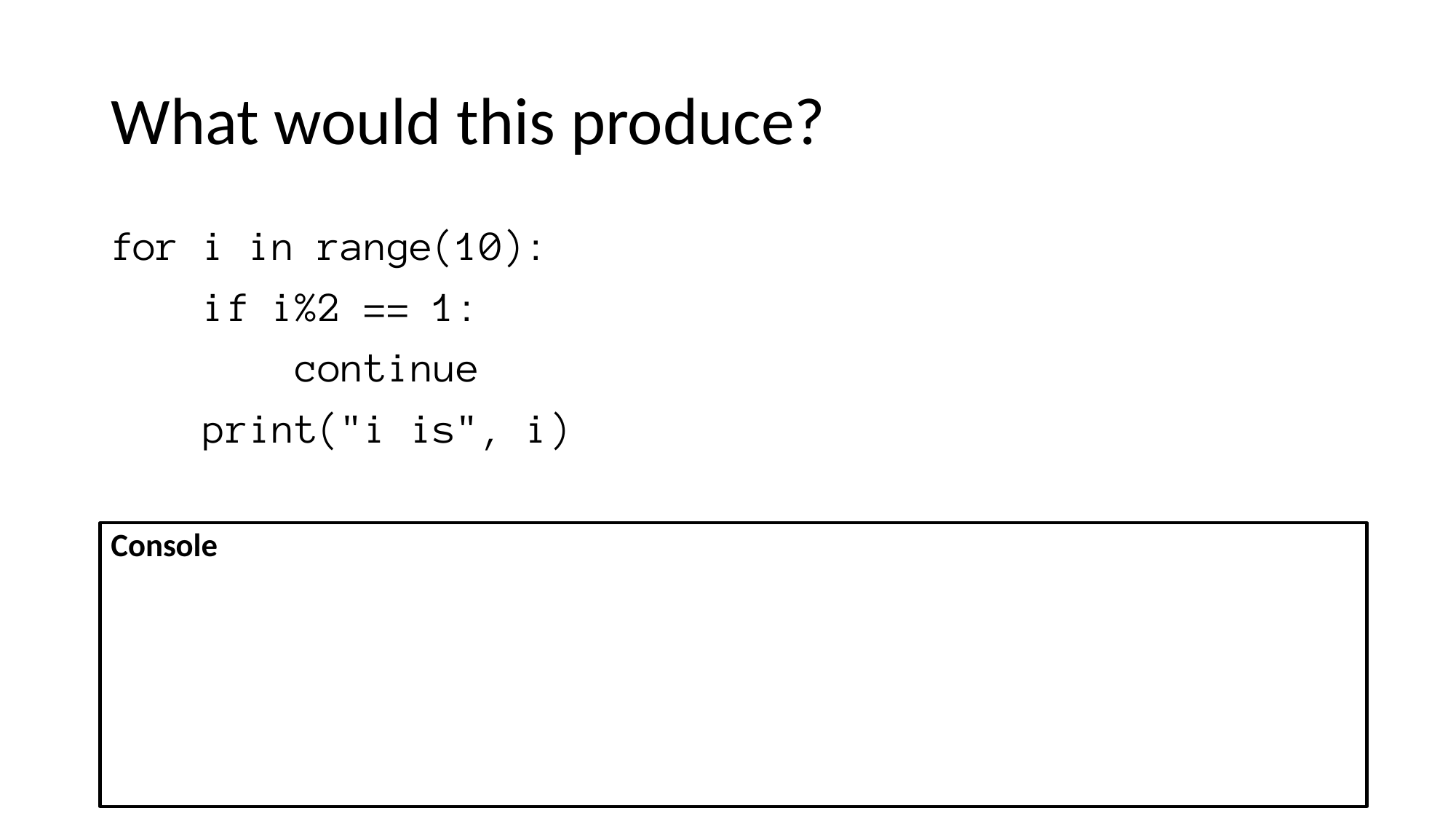

# What would this produce?
for i in range(10):
    if i%2 == 1:
        continue
    print("i is", i)
Console